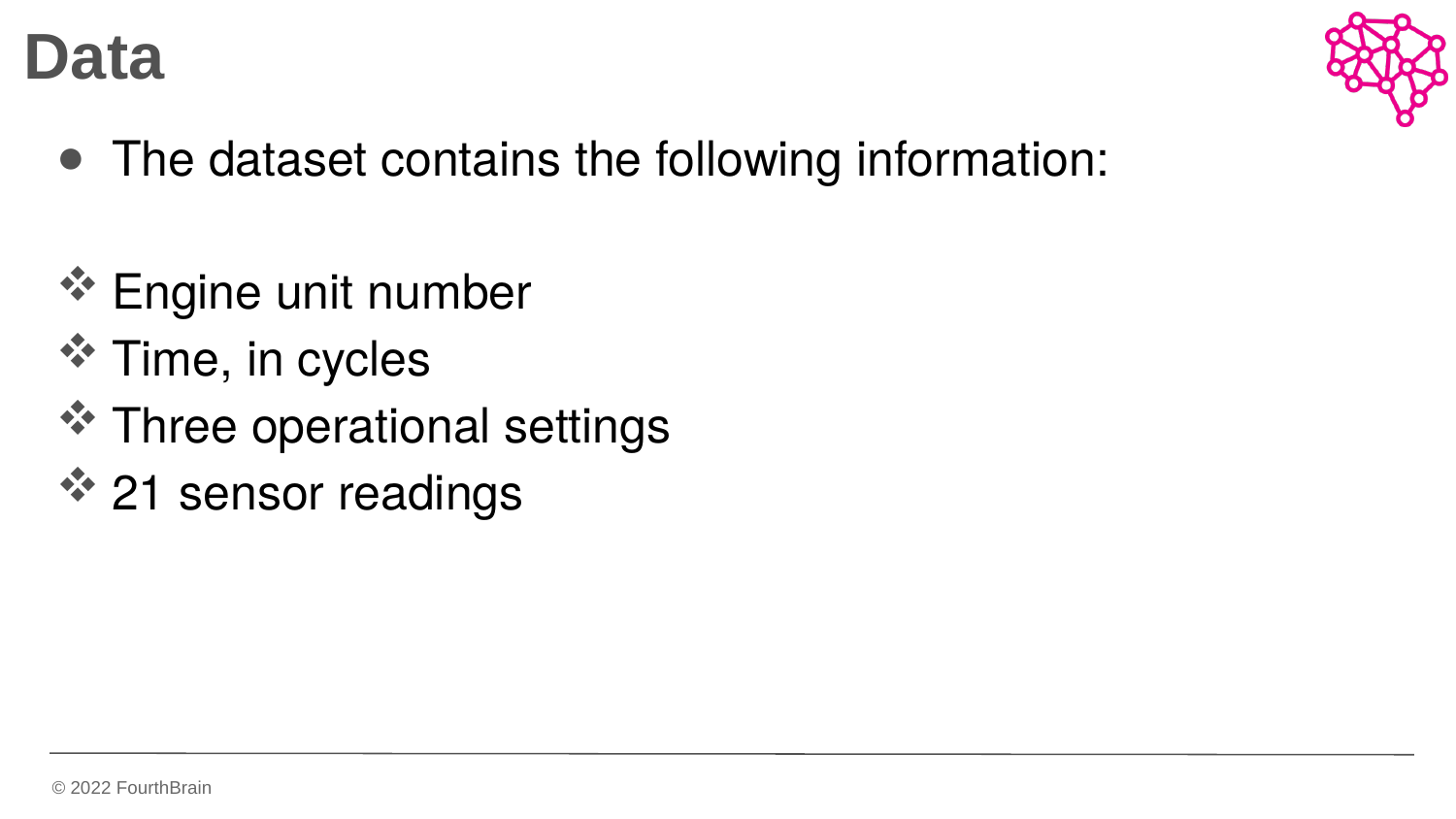

# Data

The dataset contains the following information:

Engine unit number
Time, in cycles
Three operational settings
21 sensor readings